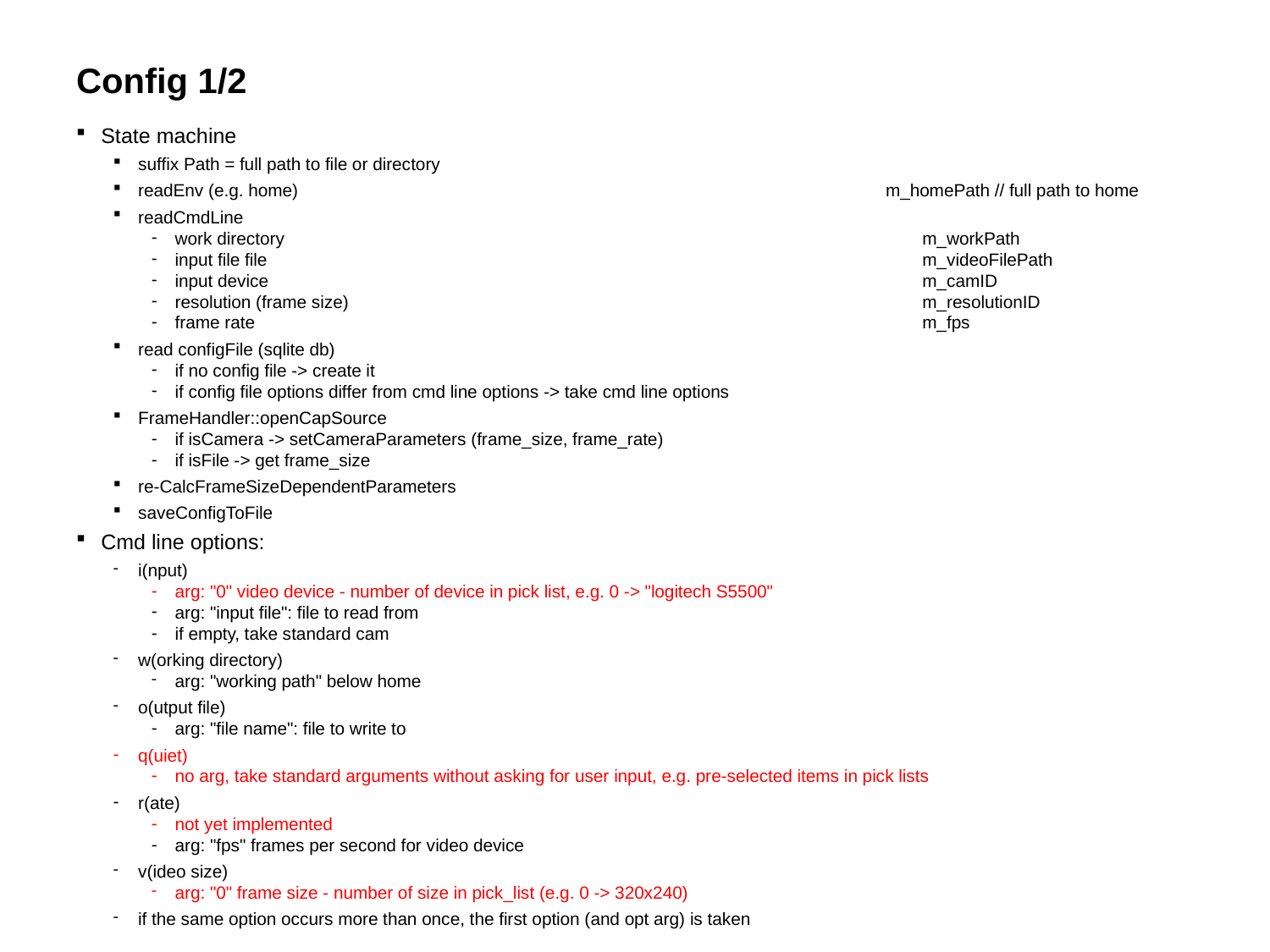

# Config 1/2
State machine
suffix Path = full path to file or directory
readEnv (e.g. home)	m_homePath // full path to home
readCmdLine
work directory	m_workPath
input file file	m_videoFilePath
input device	m_camID
resolution (frame size)	m_resolutionID
frame rate	m_fps
read configFile (sqlite db)
if no config file -> create it
if config file options differ from cmd line options -> take cmd line options
FrameHandler::openCapSource
if isCamera -> setCameraParameters (frame_size, frame_rate)
if isFile -> get frame_size
re-CalcFrameSizeDependentParameters
saveConfigToFile
Cmd line options:
i(nput)
arg: "0" video device - number of device in pick list, e.g. 0 -> "logitech S5500"
arg: "input file": file to read from
if empty, take standard cam
w(orking directory)
arg: "working path" below home
o(utput file)
arg: "file name": file to write to
q(uiet)
no arg, take standard arguments without asking for user input, e.g. pre-selected items in pick lists
r(ate)
not yet implemented
arg: "fps" frames per second for video device
v(ideo size)
arg: "0" frame size - number of size in pick_list (e.g. 0 -> 320x240)
if the same option occurs more than once, the first option (and opt arg) is taken

path: look for "input file" in
current directory
/home
/home/working path